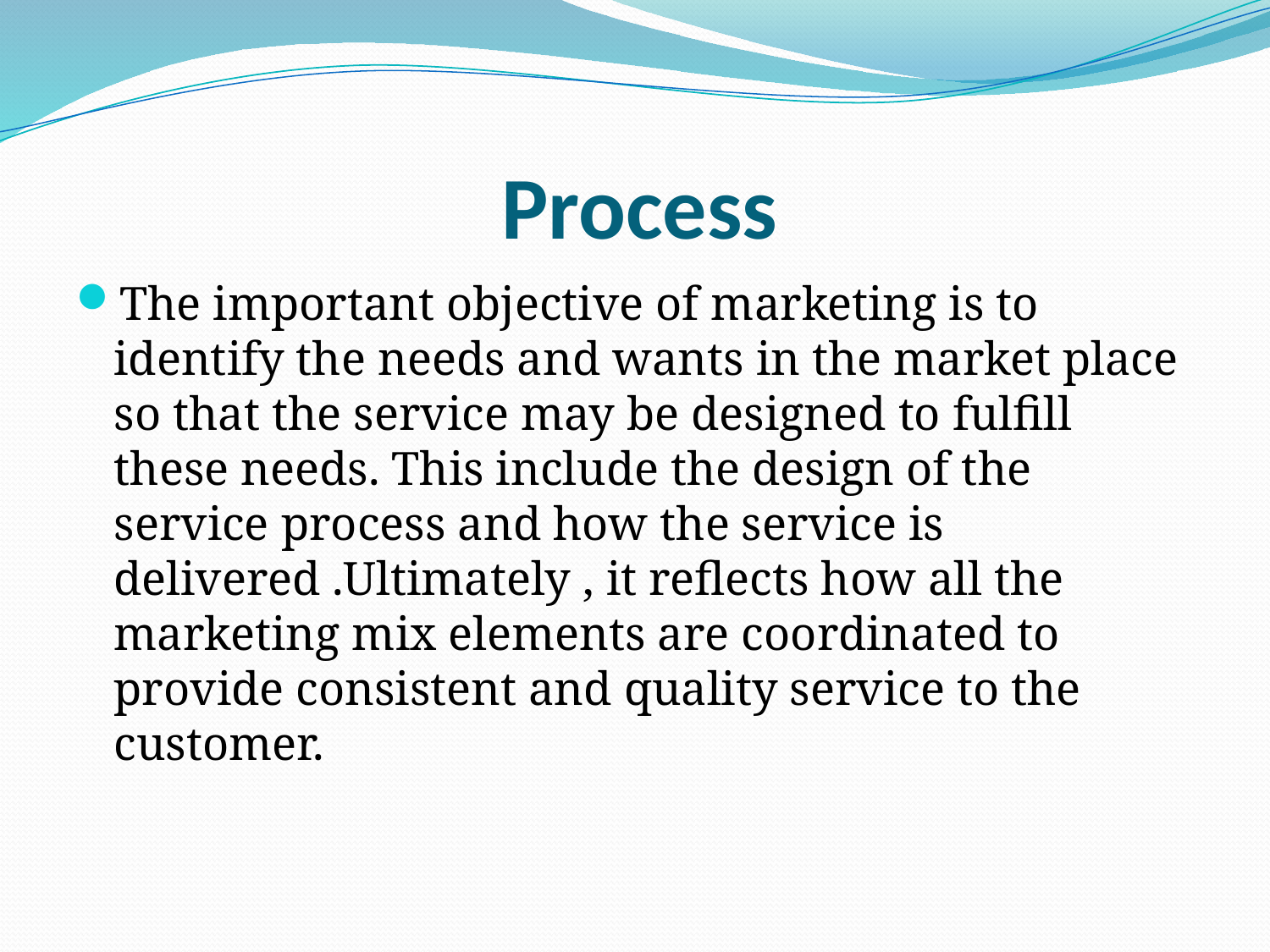

# Process
The important objective of marketing is to identify the needs and wants in the market place so that the service may be designed to fulfill these needs. This include the design of the service process and how the service is delivered .Ultimately , it reflects how all the marketing mix elements are coordinated to provide consistent and quality service to the customer.